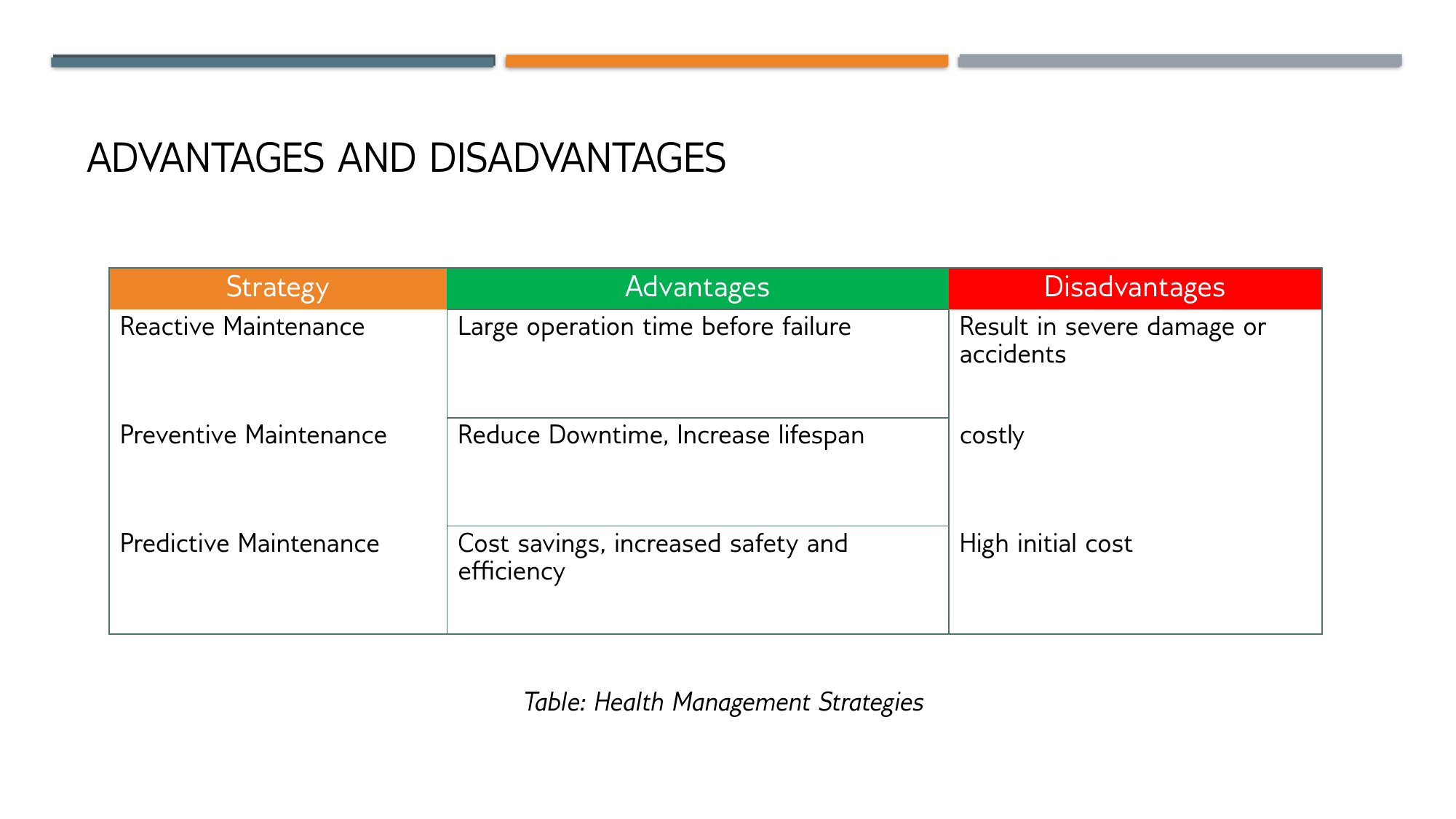

ADVANTAGES AND DISADVANTAGES
| Strategy | Advantages | Disadvantages |
| --- | --- | --- |
| Reactive Maintenance | Large operation time before failure | Result in severe damage or accidents |
| Preventive Maintenance | Reduce Downtime, Increase lifespan | costly |
| Predictive Maintenance | Cost savings, increased safety and efficiency | High initial cost |
Table: Health Management Strategies